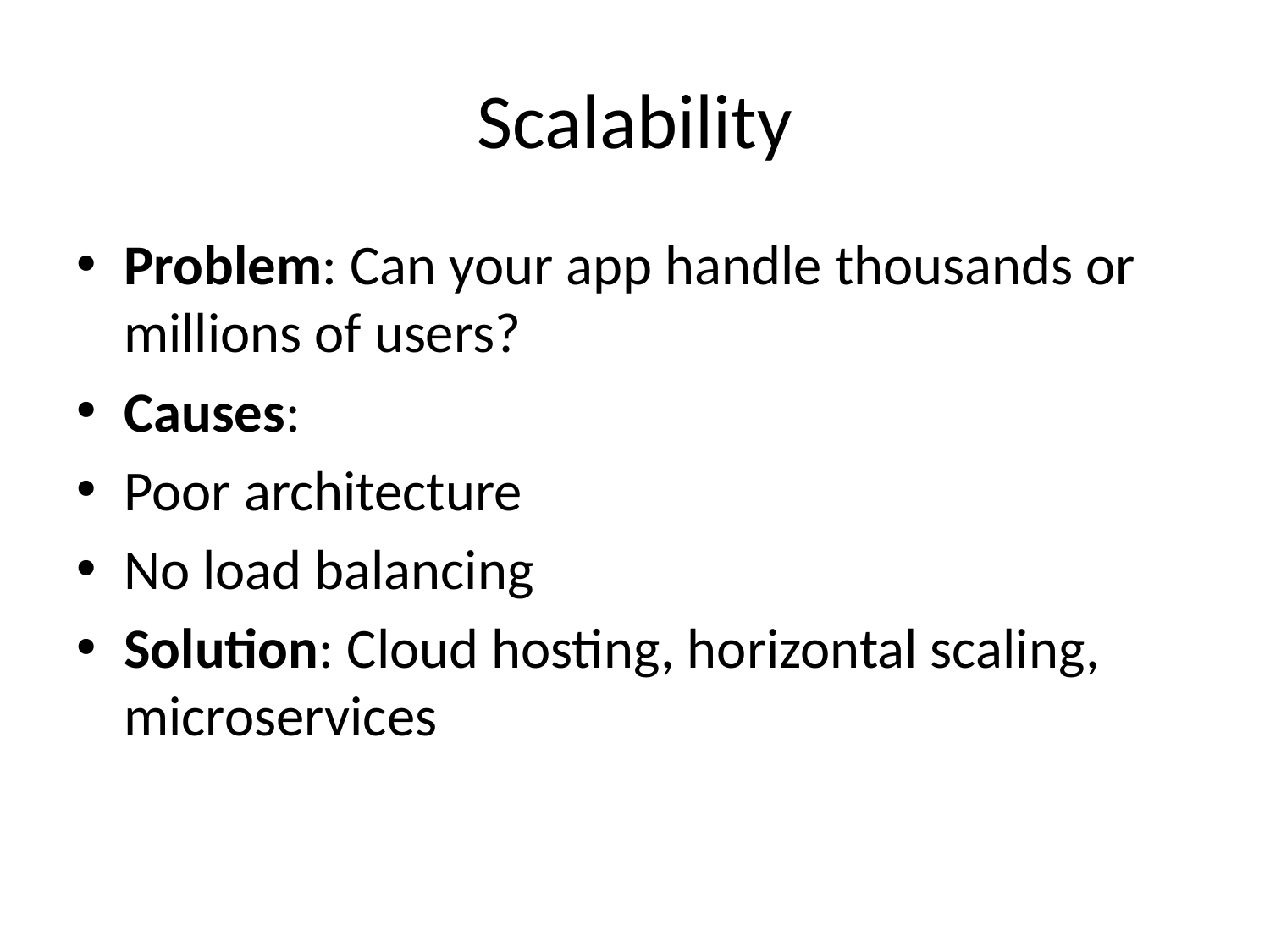

# Scalability
Problem: Can your app handle thousands or millions of users?
Causes:
Poor architecture
No load balancing
Solution: Cloud hosting, horizontal scaling, microservices